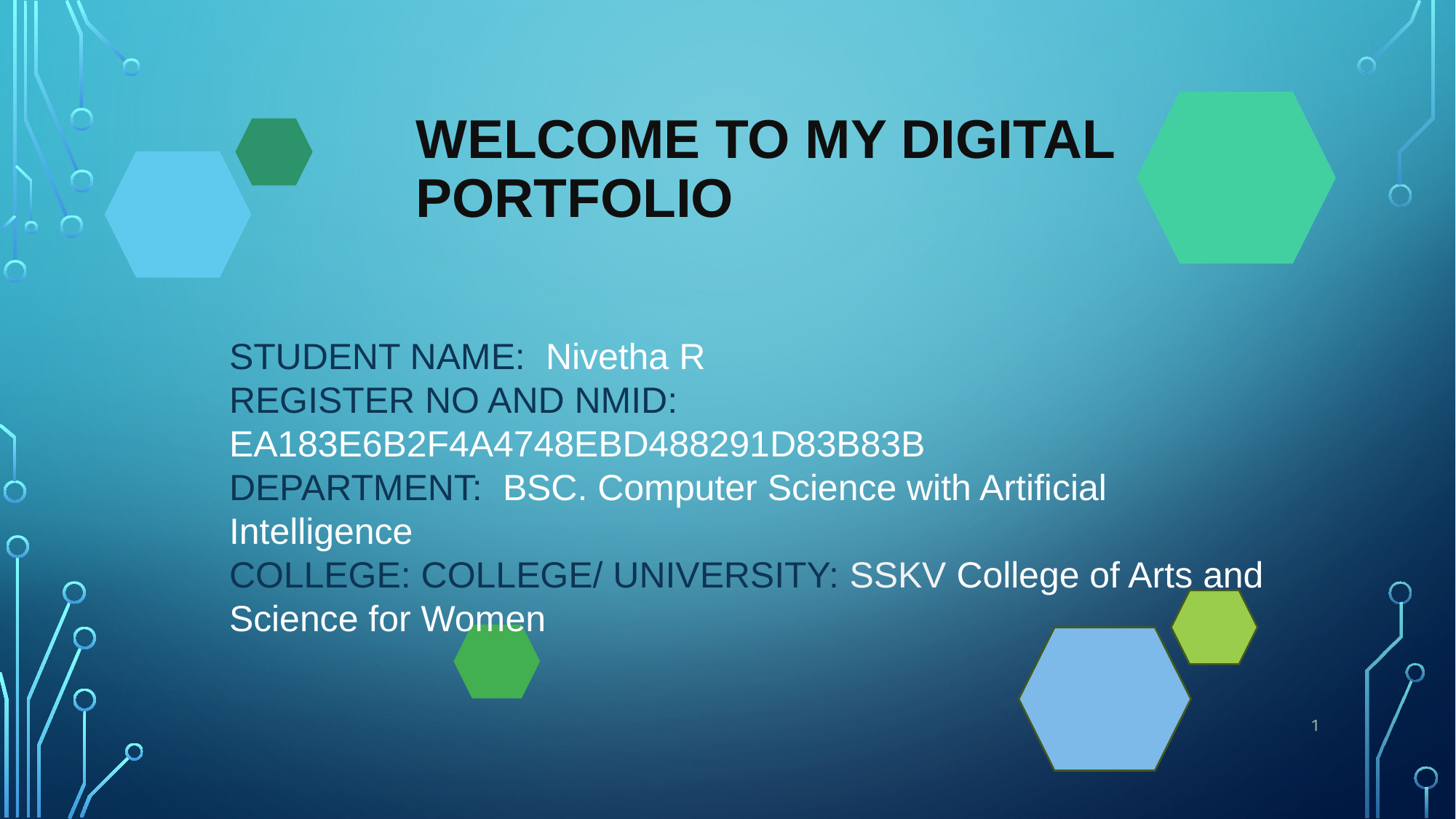

# WELCOME TO MY Digital Portfolio

STUDENT NAME:  Nivetha R
REGISTER NO AND NMID:  EA183E6B2F4A4748EBD488291D83B83B
DEPARTMENT:  BSC. Computer Science with Artificial      Intelligence
COLLEGE: COLLEGE/ UNIVERSITY: SSKV College of Arts and Science for Women

1